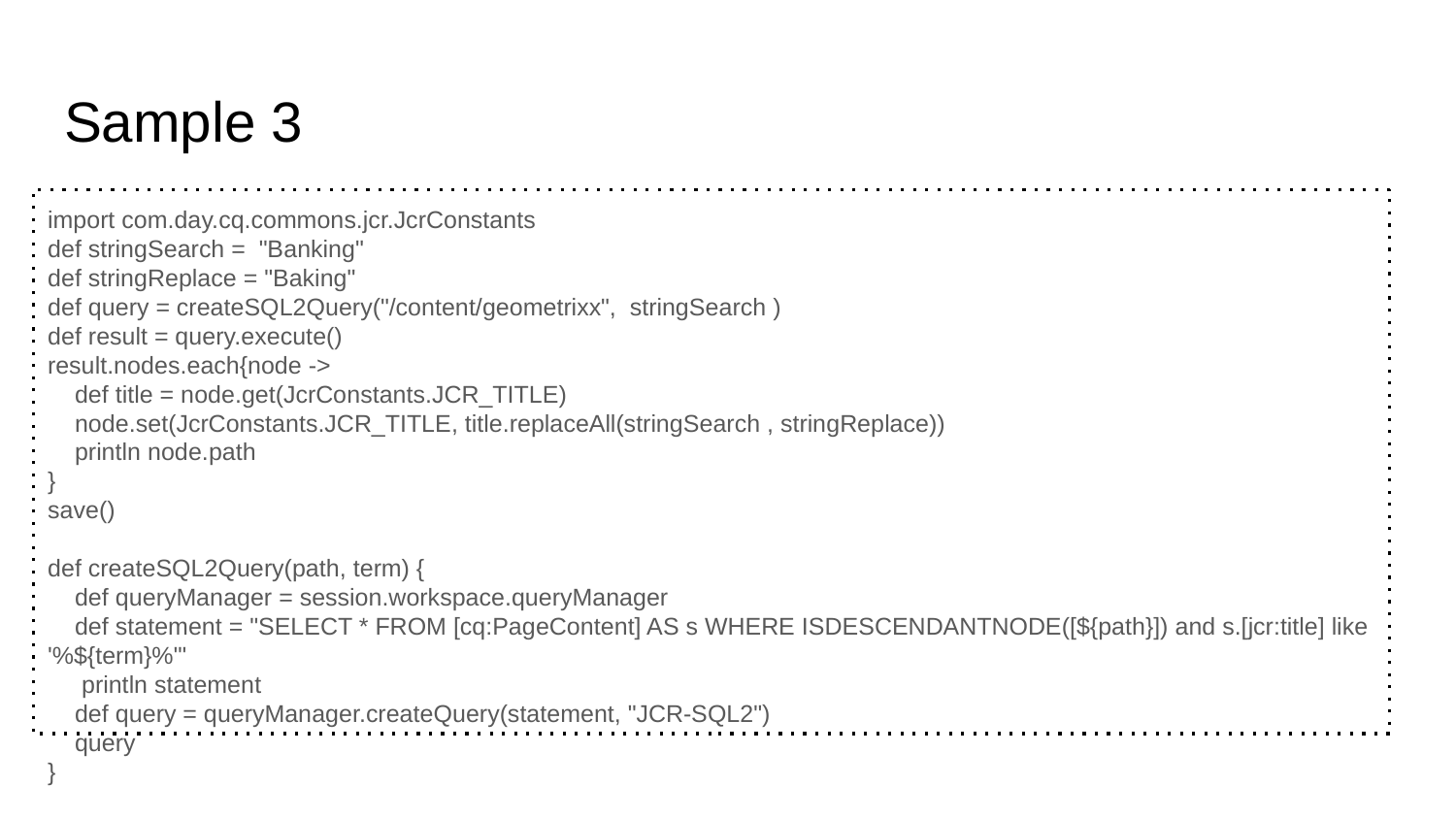

# Sample 3
import com.day.cq.commons.jcr.JcrConstants
def stringSearch =  "Banking"
def stringReplace = "Baking"
def query = createSQL2Query("/content/geometrixx",  stringSearch )
def result = query.execute()
result.nodes.each{node ->
    def title = node.get(JcrConstants.JCR_TITLE)
    node.set(JcrConstants.JCR_TITLE, title.replaceAll(stringSearch , stringReplace))
    println node.path
}
save()

def createSQL2Query(path, term) {
    def queryManager = session.workspace.queryManager
    def statement = "SELECT * FROM [cq:PageContent] AS s WHERE ISDESCENDANTNODE([${path}]) and s.[jcr:title] like '%${term}%'"
     println statement
    def query = queryManager.createQuery(statement, "JCR-SQL2")
    query
}